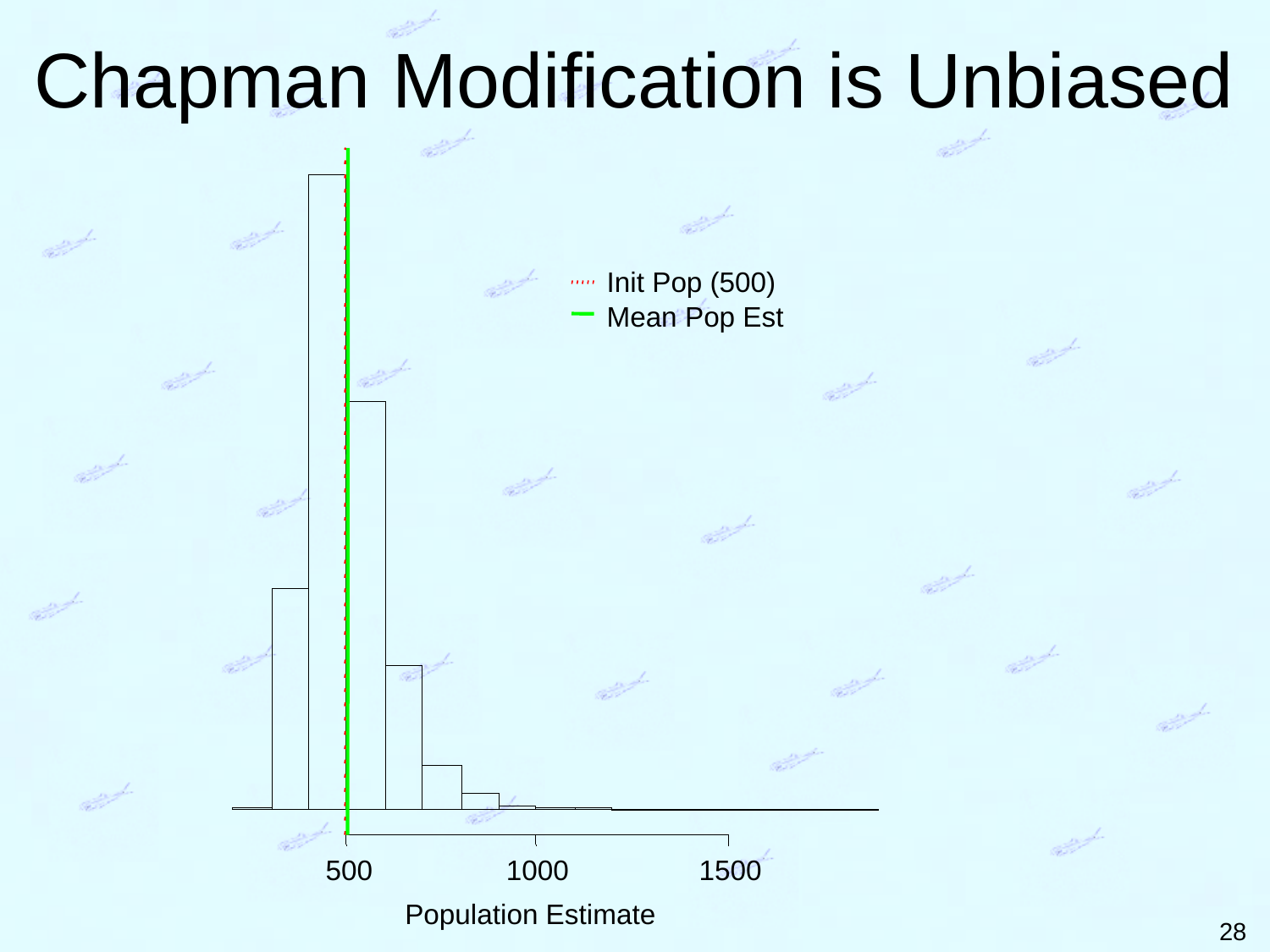

# Chapman Modification is Unbiased

500
1000
1500
Population Estimate
Init Pop (500)

Mean Pop Est

28